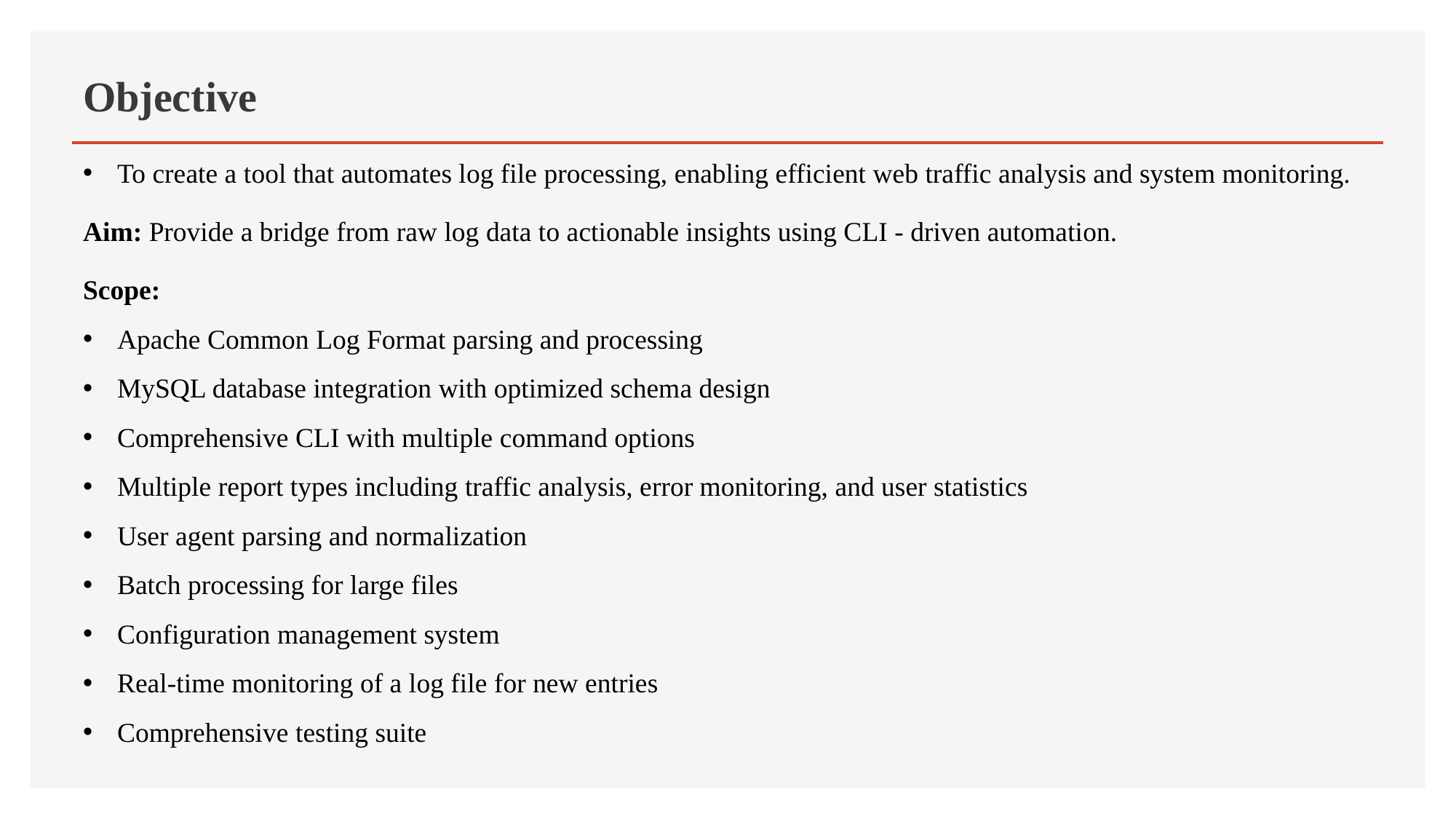

# Objective
To create a tool that automates log file processing, enabling efficient web traffic analysis and system monitoring.
Aim: Provide a bridge from raw log data to actionable insights using CLI - driven automation.
Scope:
Apache Common Log Format parsing and processing
MySQL database integration with optimized schema design
Comprehensive CLI with multiple command options
Multiple report types including traffic analysis, error monitoring, and user statistics
User agent parsing and normalization
Batch processing for large files
Configuration management system
Real-time monitoring of a log file for new entries
Comprehensive testing suite